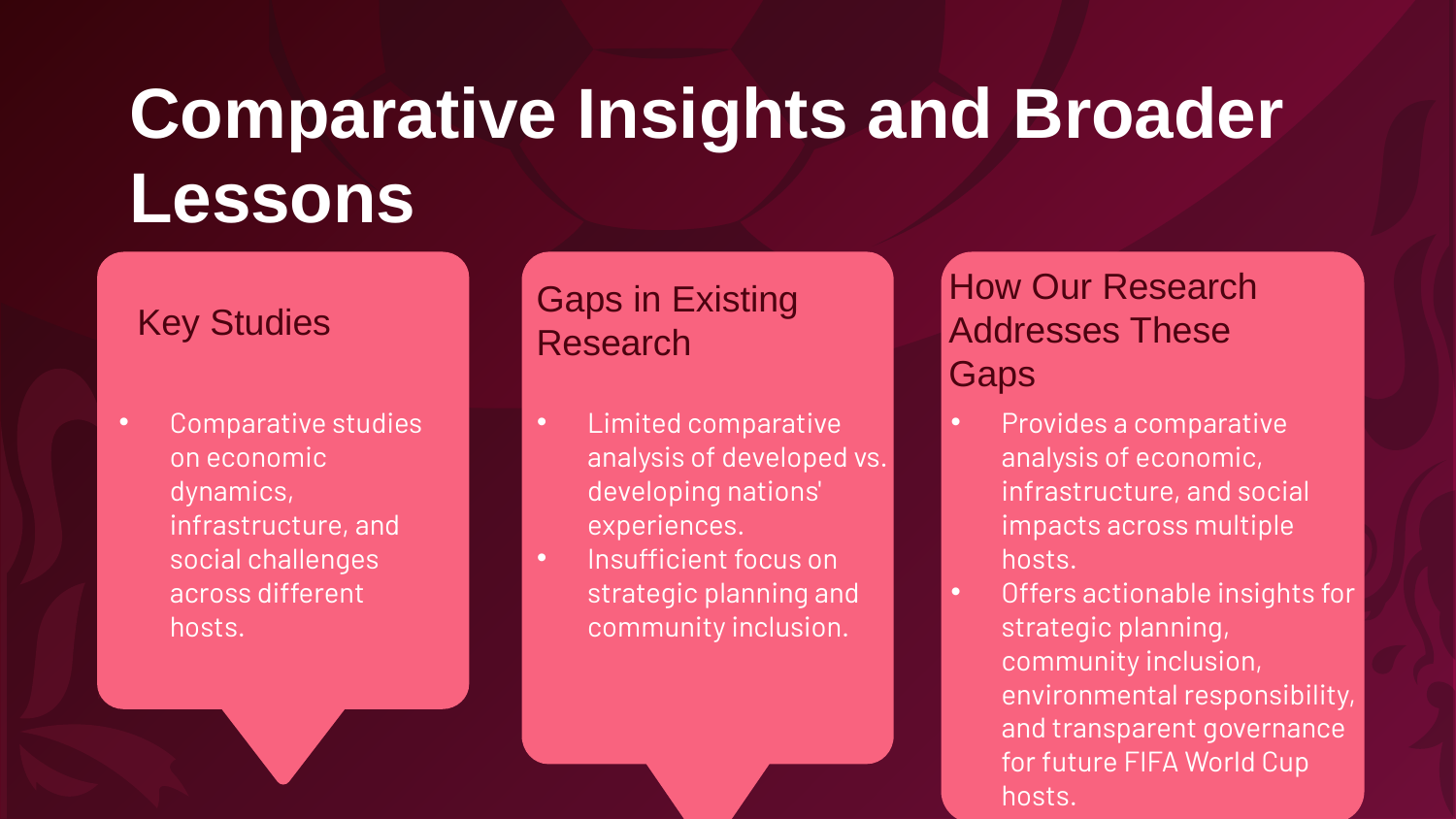

Comparative Insights and Broader Lessons
How Our Research Addresses These Gaps

Gaps in Existing Research
# Key Studies
Comparative studies on economic dynamics, infrastructure, and social challenges across different hosts.
Limited comparative analysis of developed vs. developing nations' experiences.
Insufficient focus on strategic planning and community inclusion.
Provides a comparative analysis of economic, infrastructure, and social impacts across multiple hosts.
Offers actionable insights for strategic planning, community inclusion, environmental responsibility, and transparent governance for future FIFA World Cup hosts.